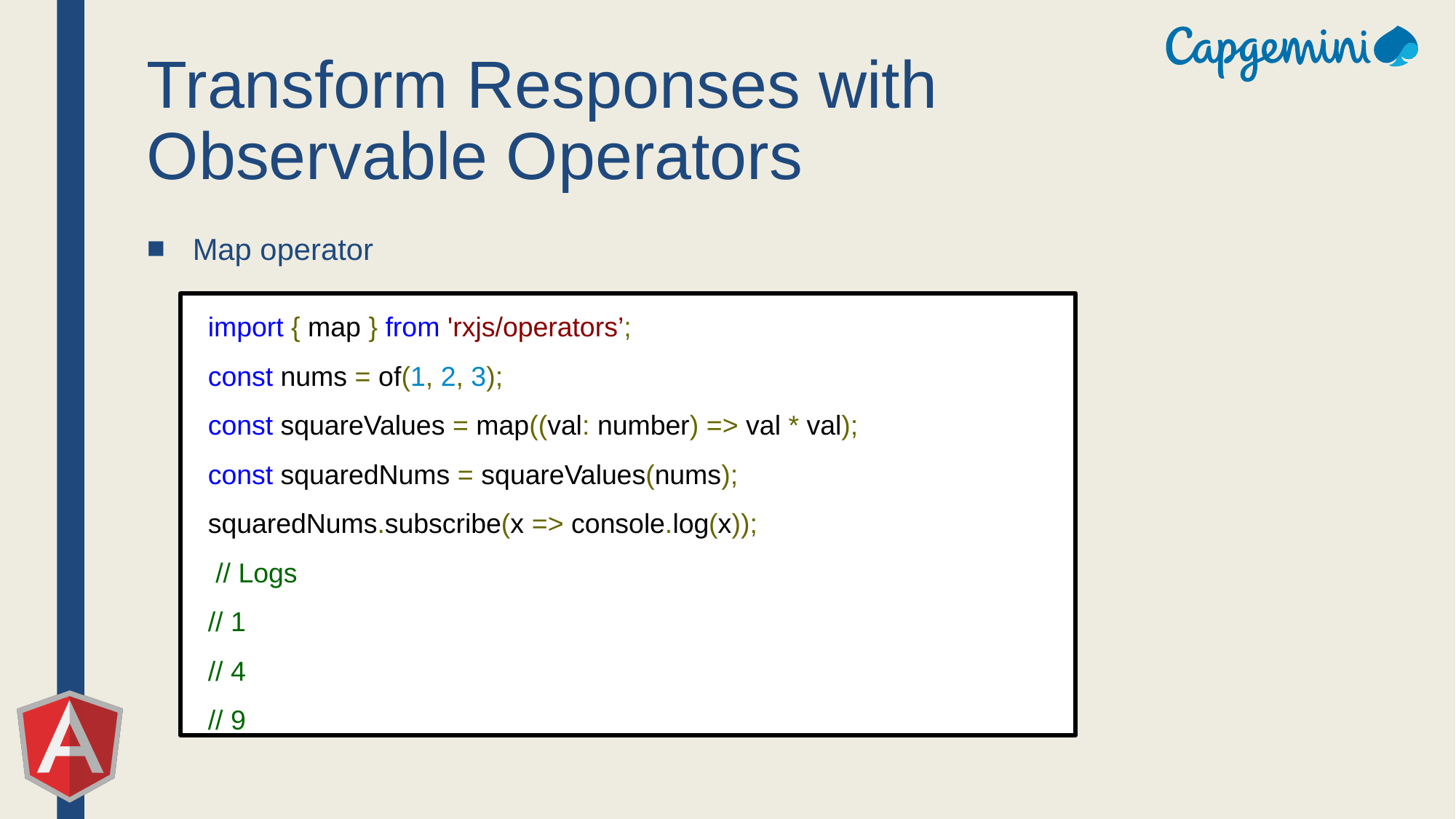

# Transform Responses with Observable Operators
Map operator
import { map } from 'rxjs/operators’;
const nums = of(1, 2, 3);
const squareValues = map((val: number) => val * val);
const squaredNums = squareValues(nums);
squaredNums.subscribe(x => console.log(x));
 // Logs
// 1
// 4
// 9